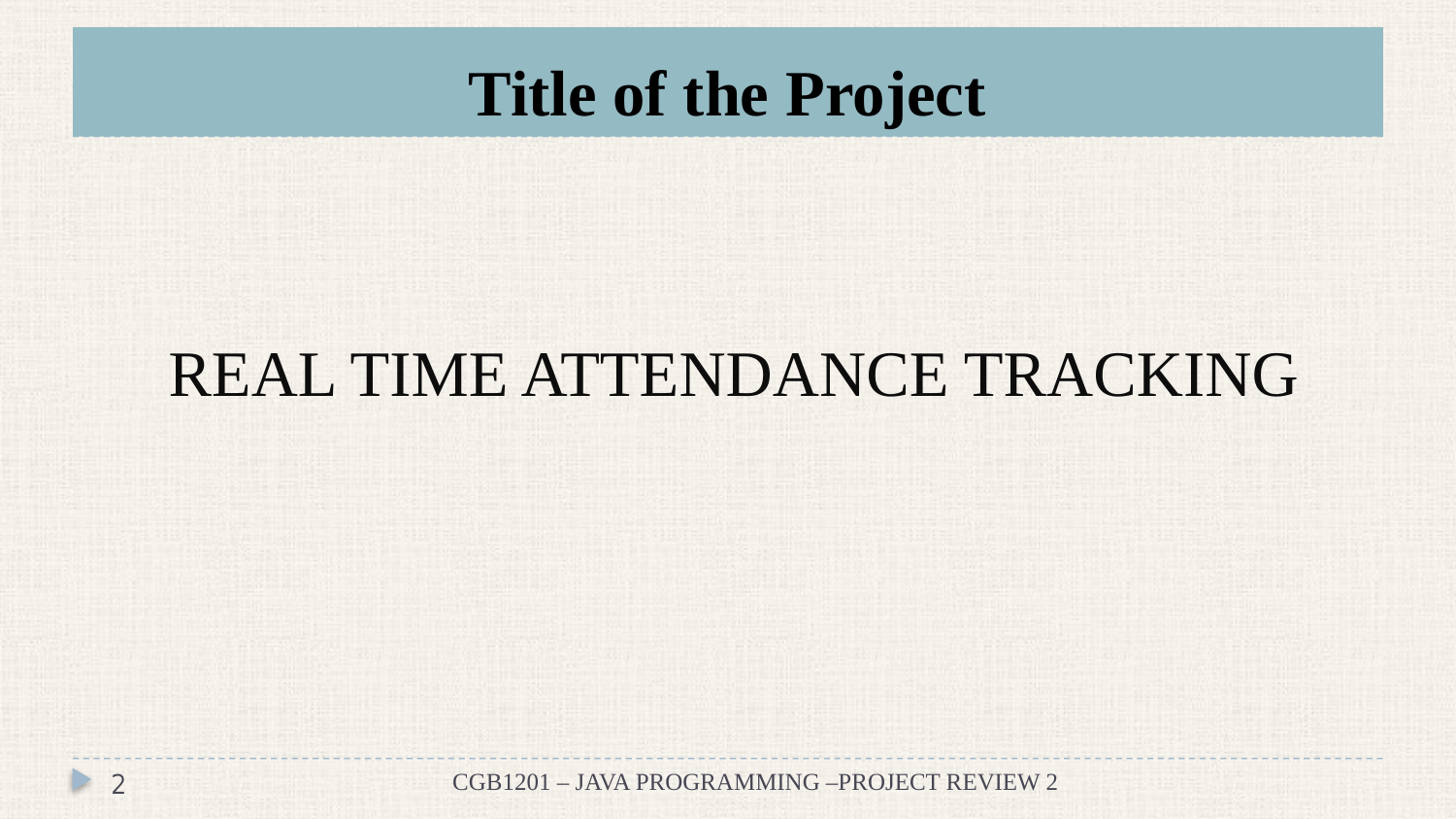

# Title of the Project

     REAL TIME ATTENDANCE TRACKING

2
CGB1201 – JAVA PROGRAMMING –PROJECT REVIEW 2